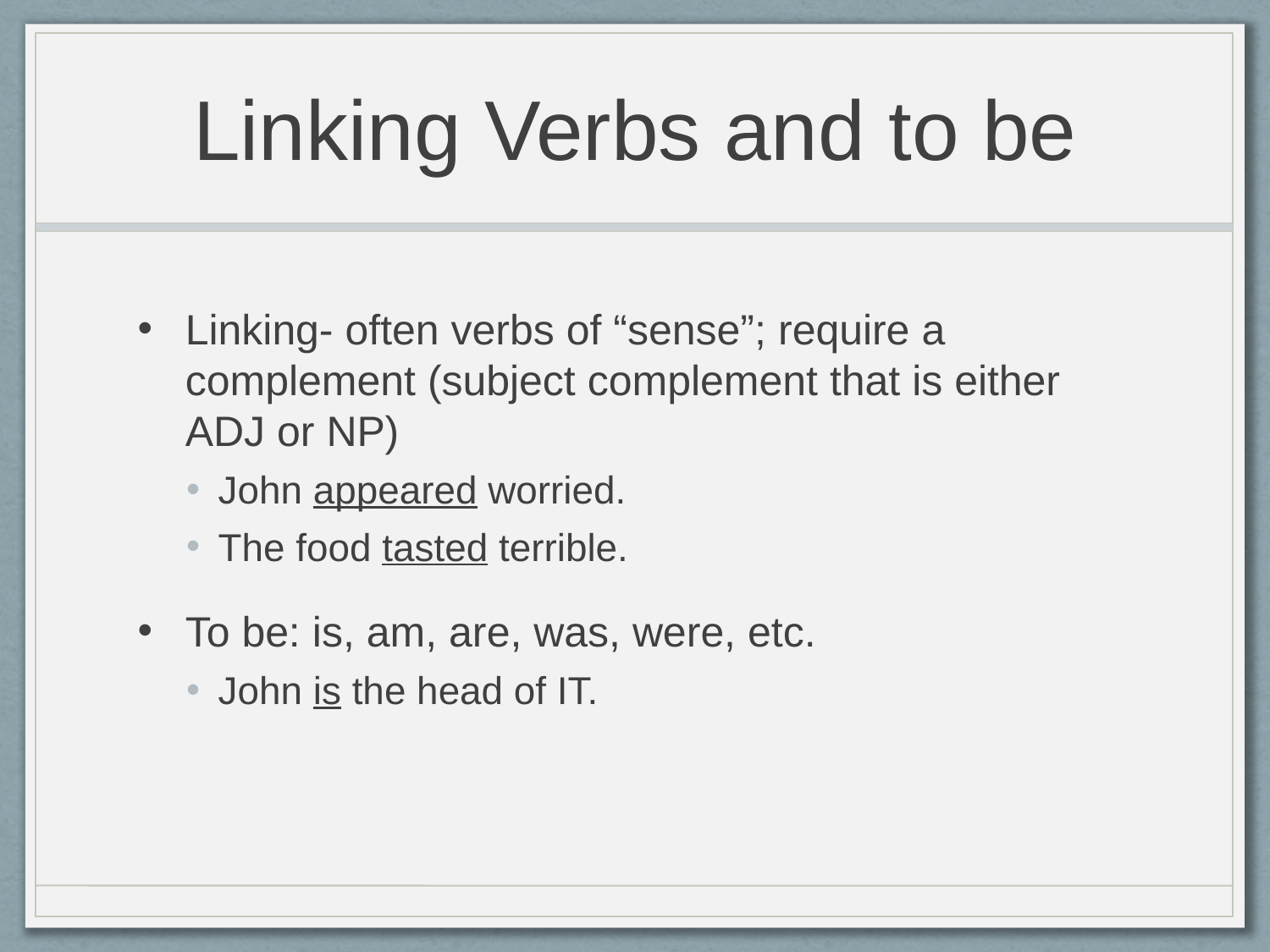

# Linking Verbs and to be
Linking- often verbs of “sense”; require a complement (subject complement that is either ADJ or NP)
John appeared worried.
The food tasted terrible.
To be: is, am, are, was, were, etc.
John is the head of IT.